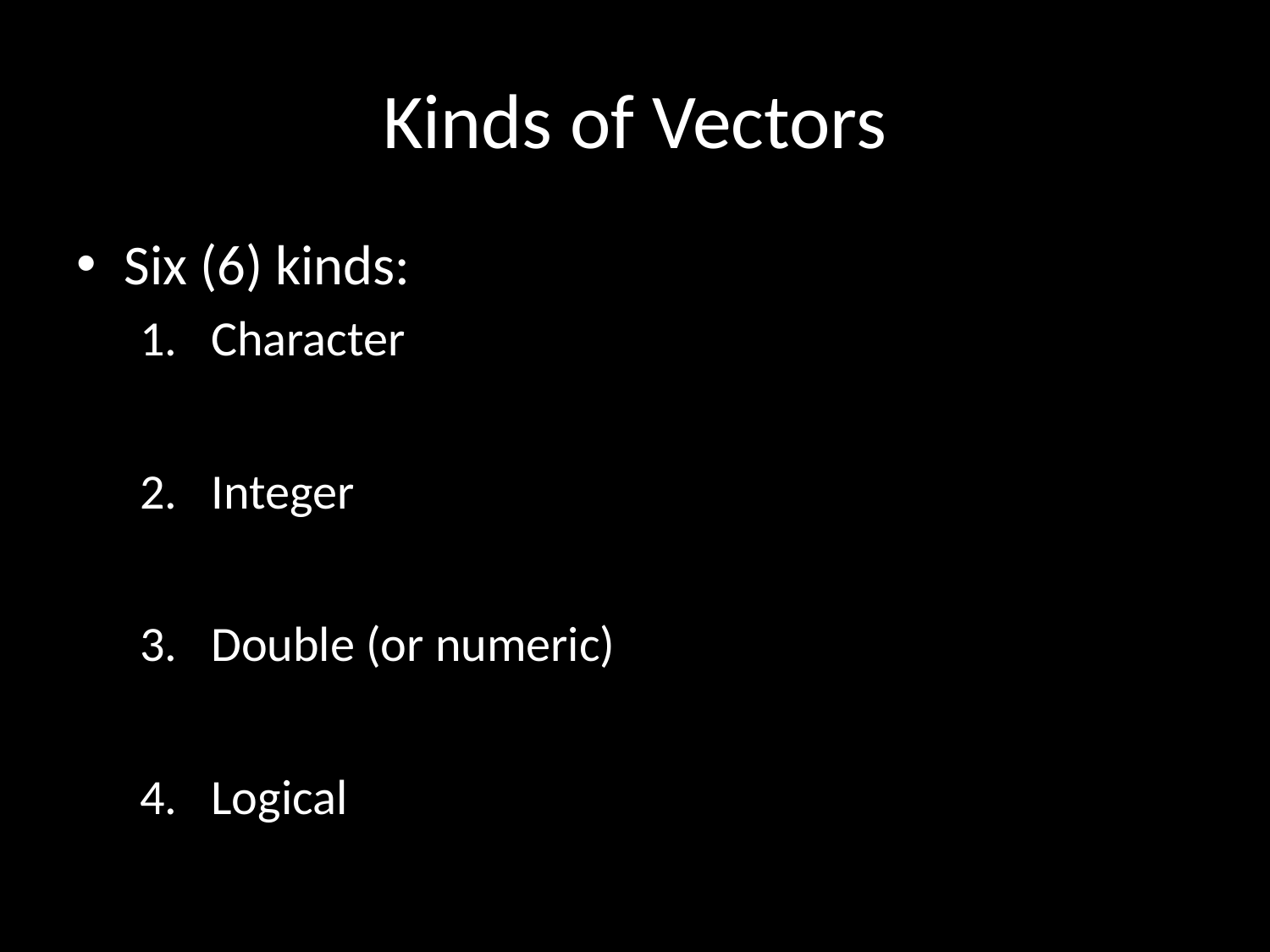

# Kinds of Vectors
Six (6) kinds:
Character

Integer

Double (or numeric)

Logical